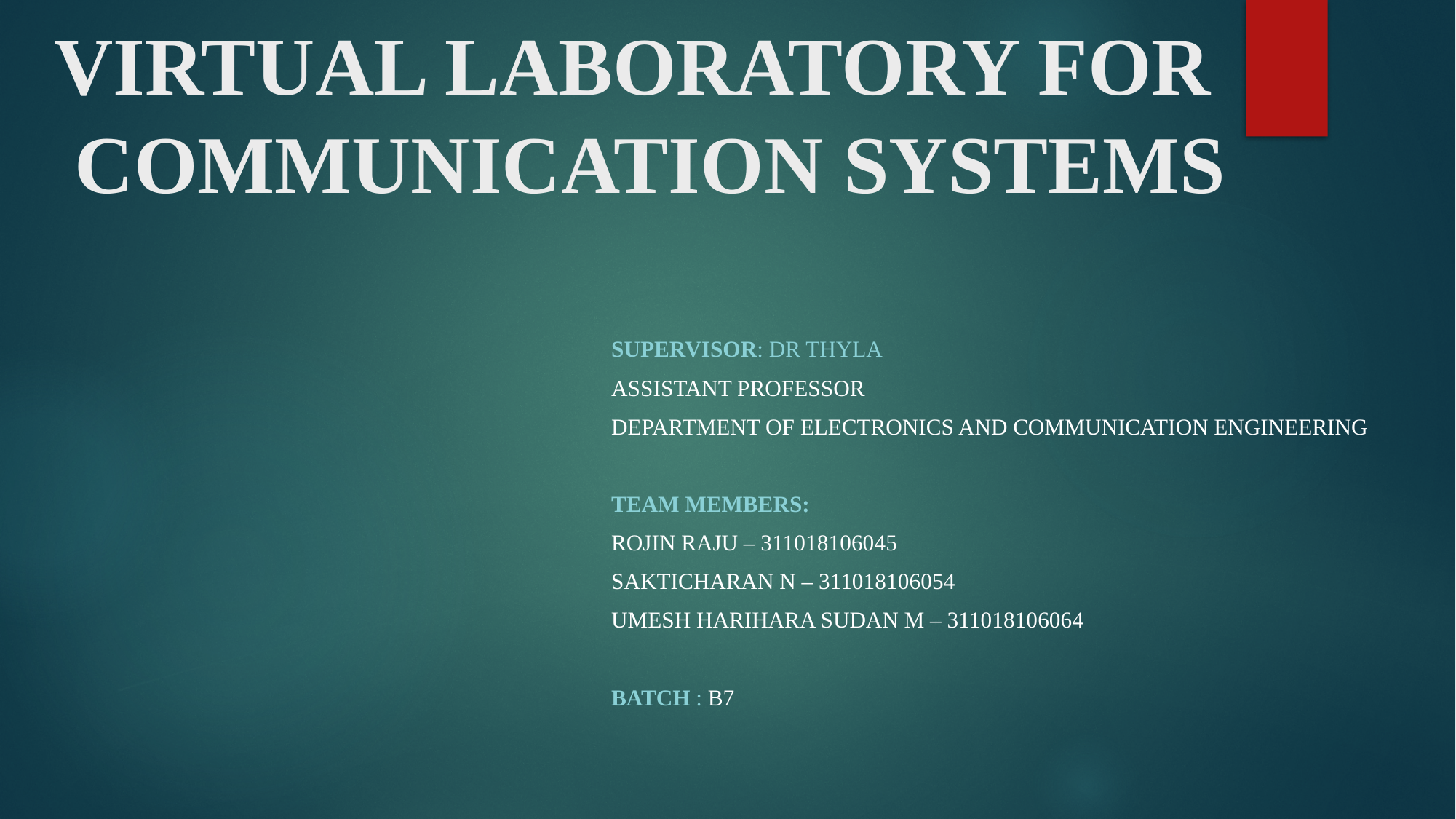

# VIRTUAL LABORATORY FOR COMMUNICATION SYSTEMS
Supervisor: Dr thyla
Assistant Professor
Department of Electronics and communication Engineering

Team members:
Rojin raju – 311018106045
Sakticharan n – 311018106054
Umesh harihara sudan m – 311018106064

Batch : B7